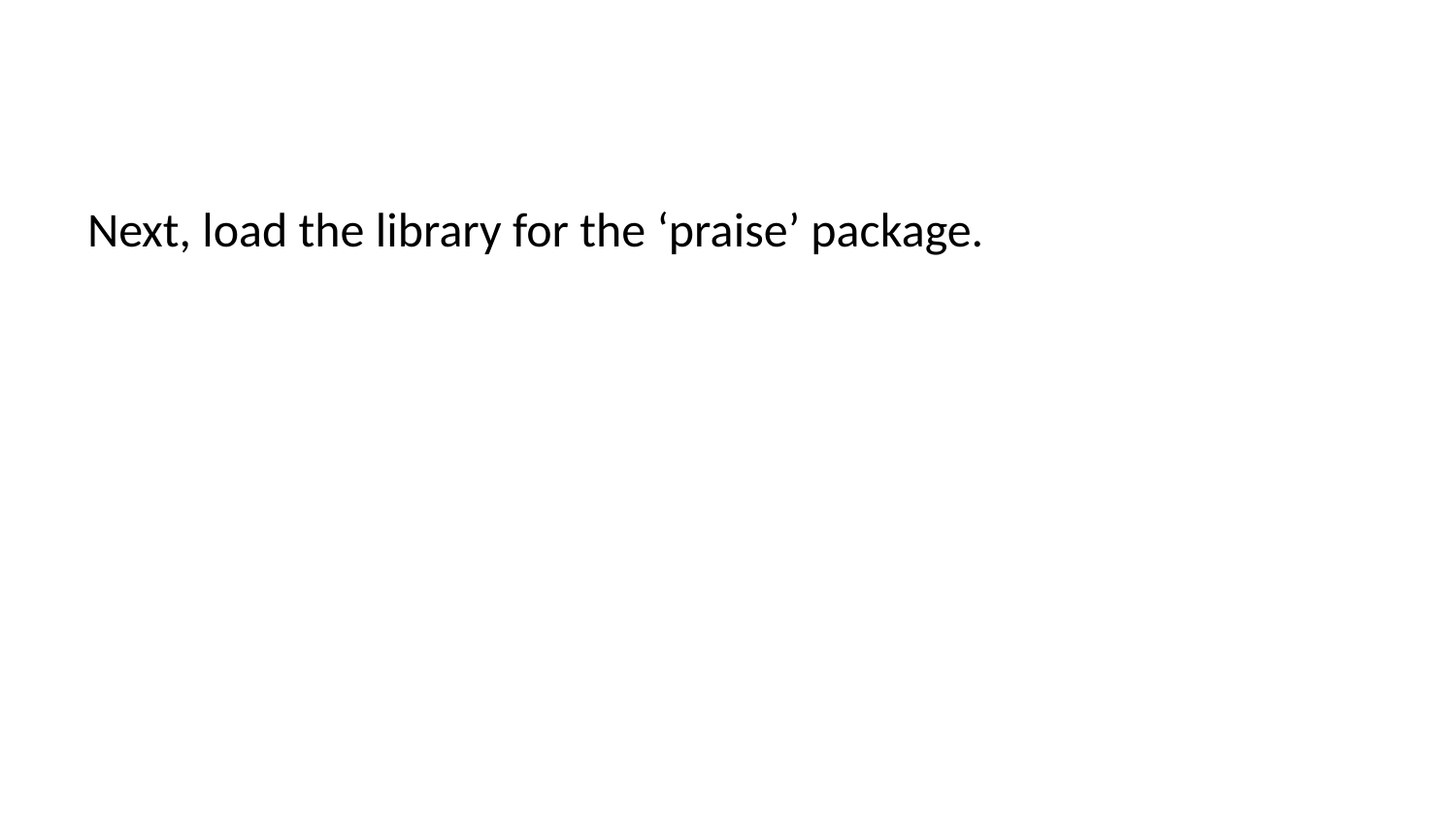

Next, load the library for the ‘praise’ package.